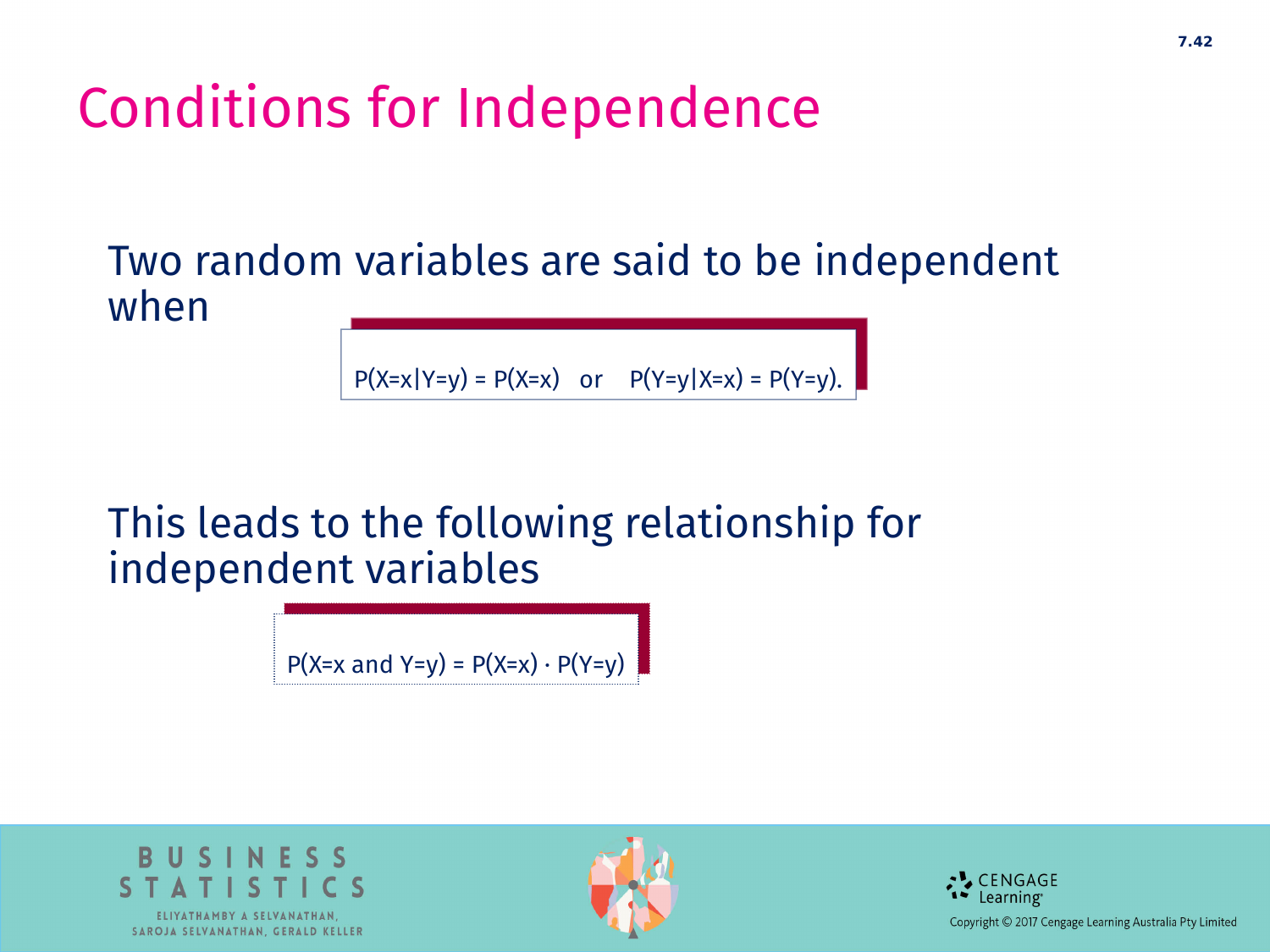

7.42
# Conditions for Independence
Two random variables are said to be independent when

This leads to the following relationship for independent variables

P(X=x|Y=y) = P(X=x)   or    P(Y=y|X=x) = P(Y=y).
P(X=x and Y=y) = P(X=x) ∙ P(Y=y)